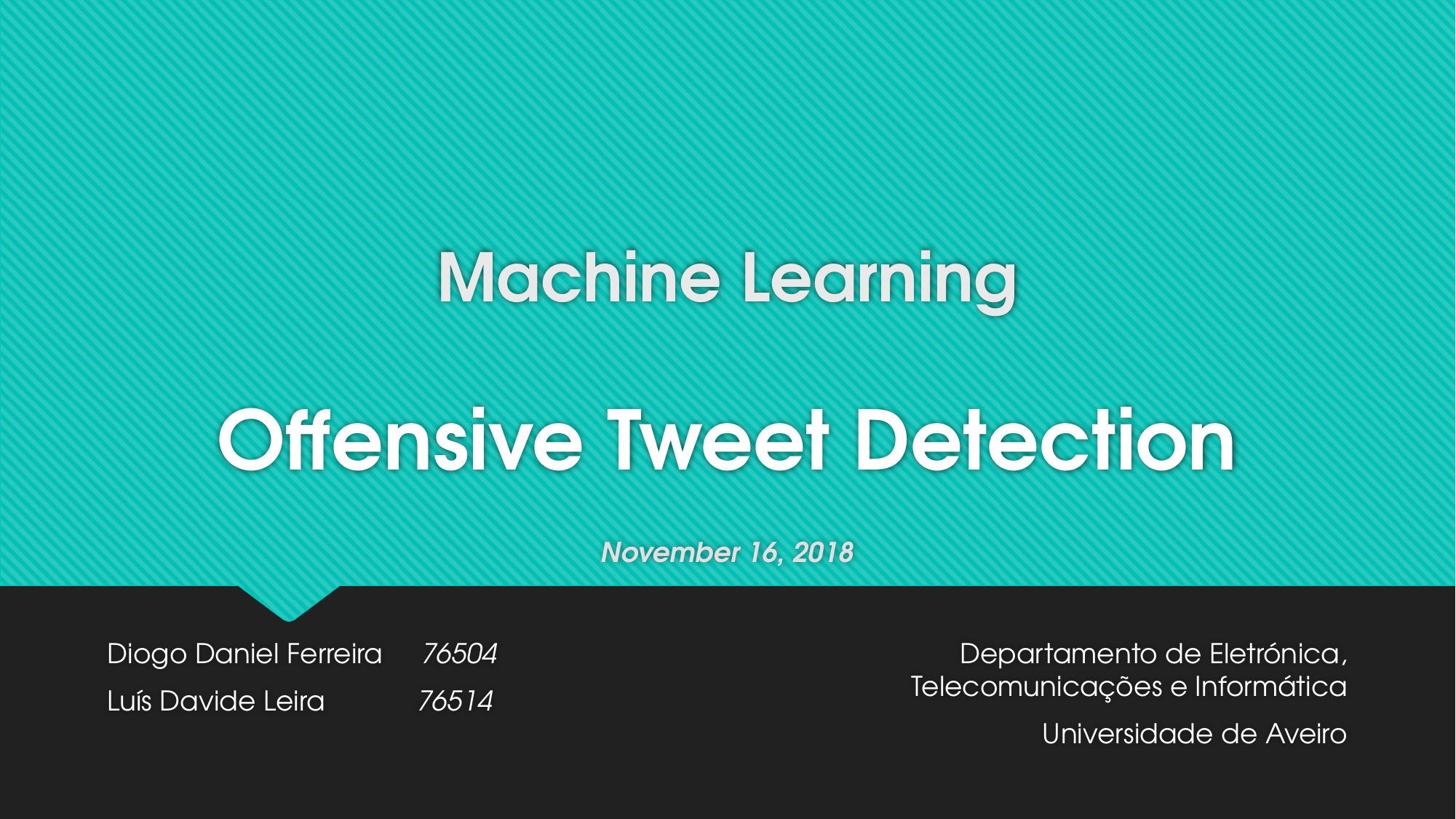

# Machine Learning Offensive Tweet Detection
November 16, 2018
Diogo Daniel Ferreira     76504
Luís Davide Leira            76514
Departamento de Eletrónica, Telecomunicações e Informática
Universidade de Aveiro